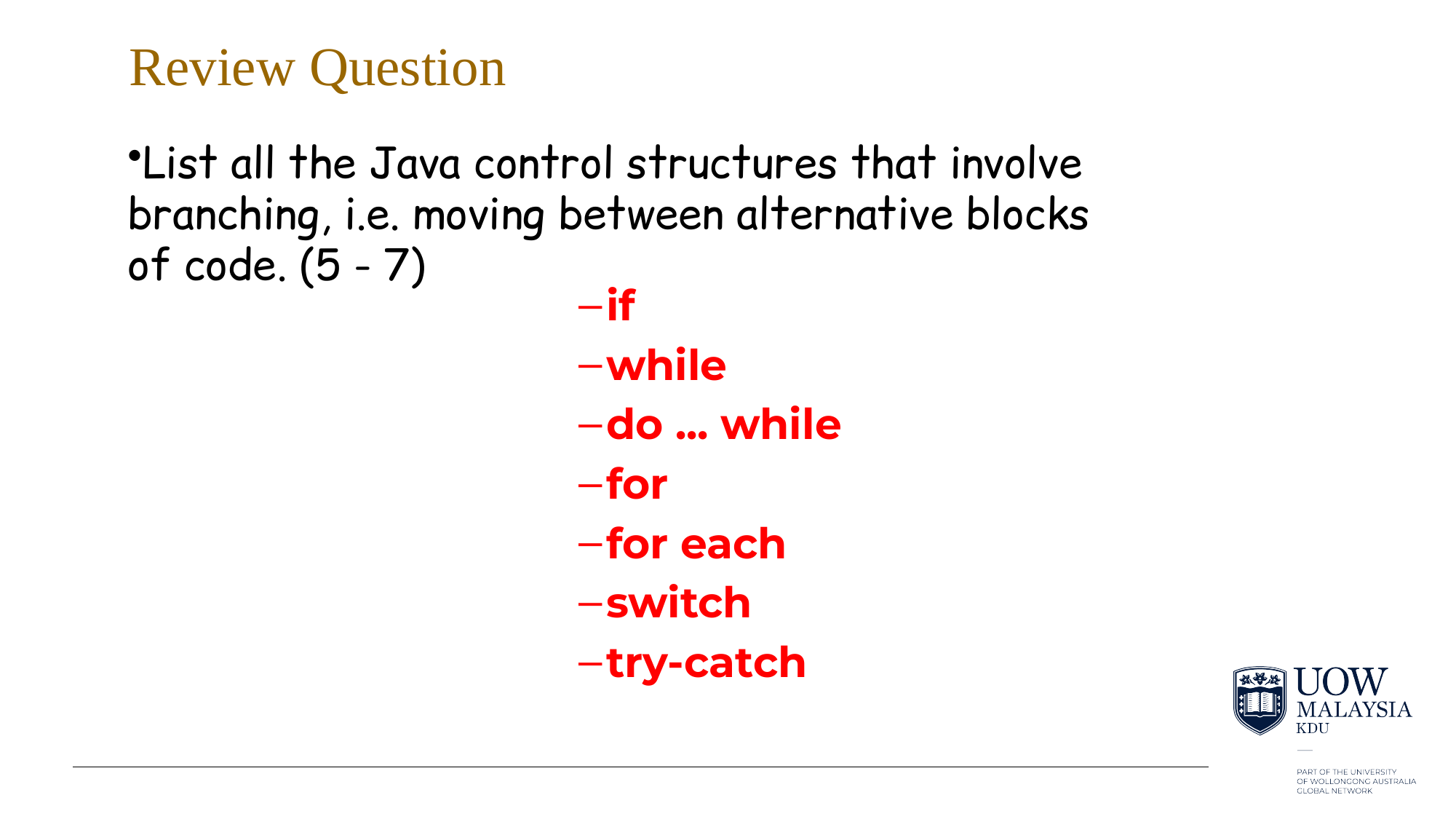

# Review Question
List all the Java control structures that involve branching, i.e. moving between alternative blocks  of code. (5 - 7)

if
while
do ... while
for
for each
switch
try-catch